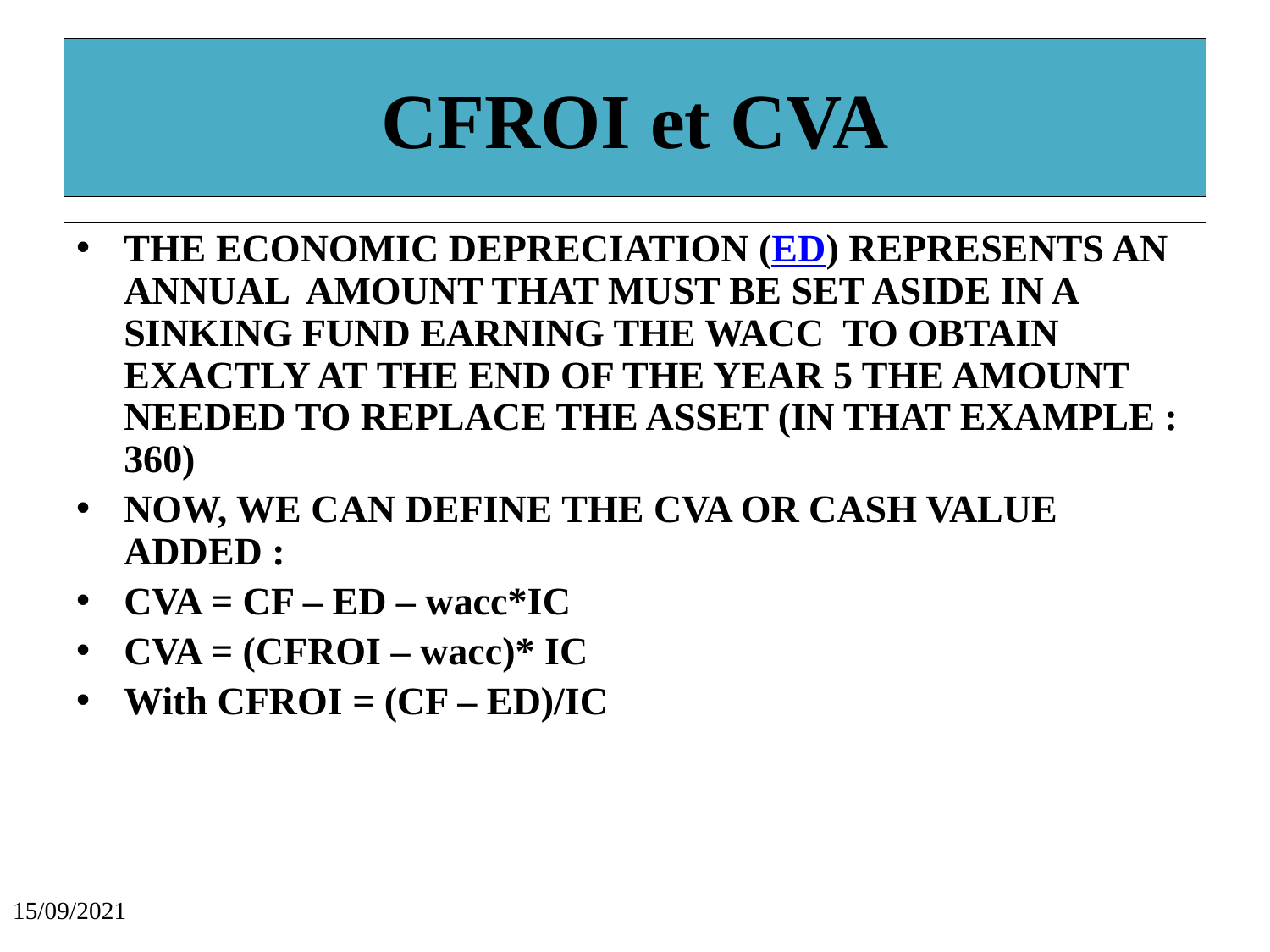

# CFROI et CVA
THE ECONOMIC DEPRECIATION (ED) REPRESENTS AN ANNUAL  AMOUNT THAT MUST BE SET ASIDE IN A SINKING FUND EARNING THE WACC  TO OBTAIN EXACTLY AT THE END OF THE YEAR 5 THE AMOUNT NEEDED TO REPLACE THE ASSET (IN THAT EXAMPLE : 360)
NOW, WE CAN DEFINE THE CVA OR CASH VALUE ADDED :
CVA = CF – ED – wacc*IC
CVA = (CFROI – wacc)* IC
With CFROI = (CF – ED)/IC
15/09/2021